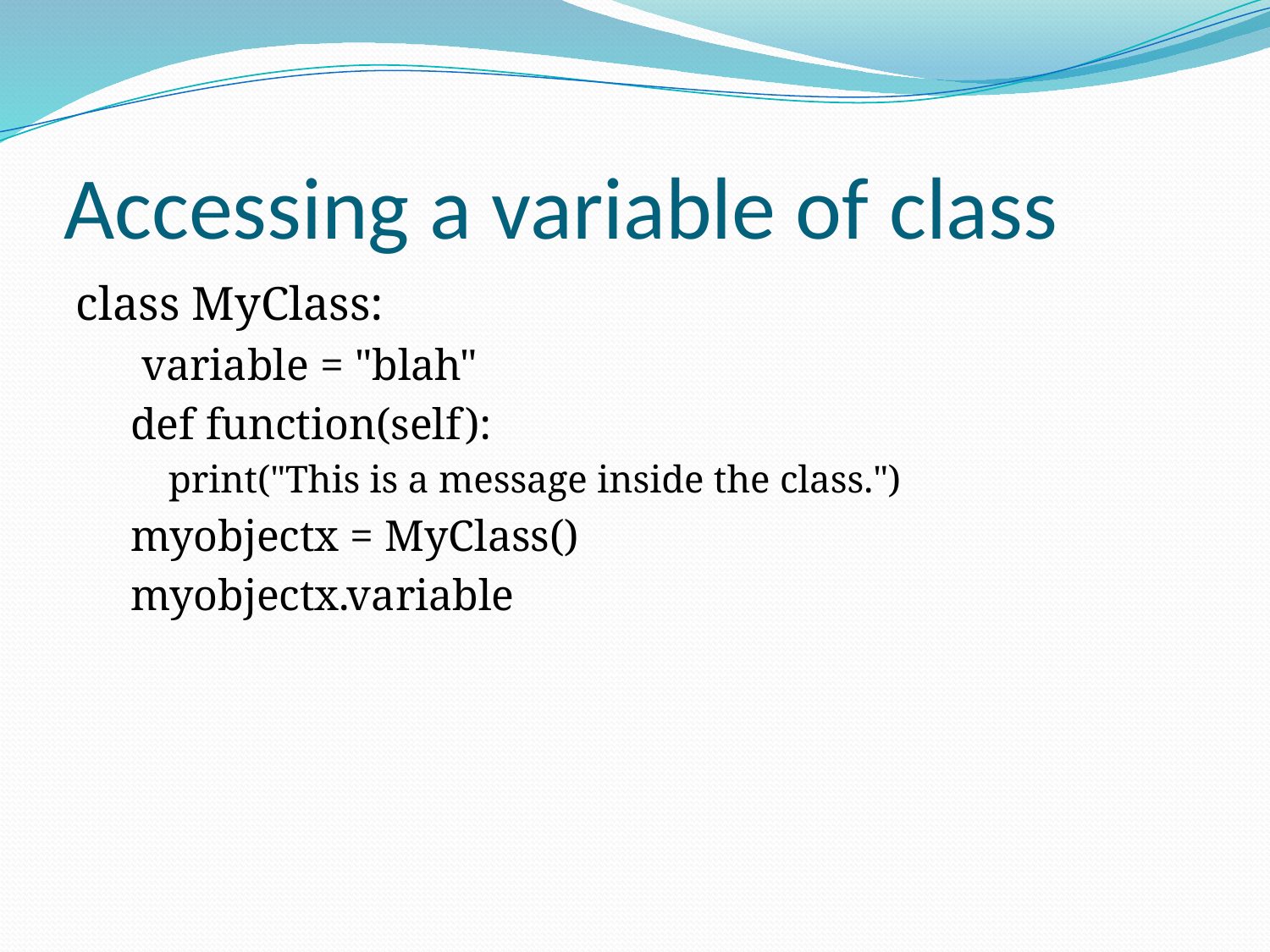

# Accessing a variable of class
class MyClass:
 variable = "blah"
def function(self):
print("This is a message inside the class.")
myobjectx = MyClass()
myobjectx.variable